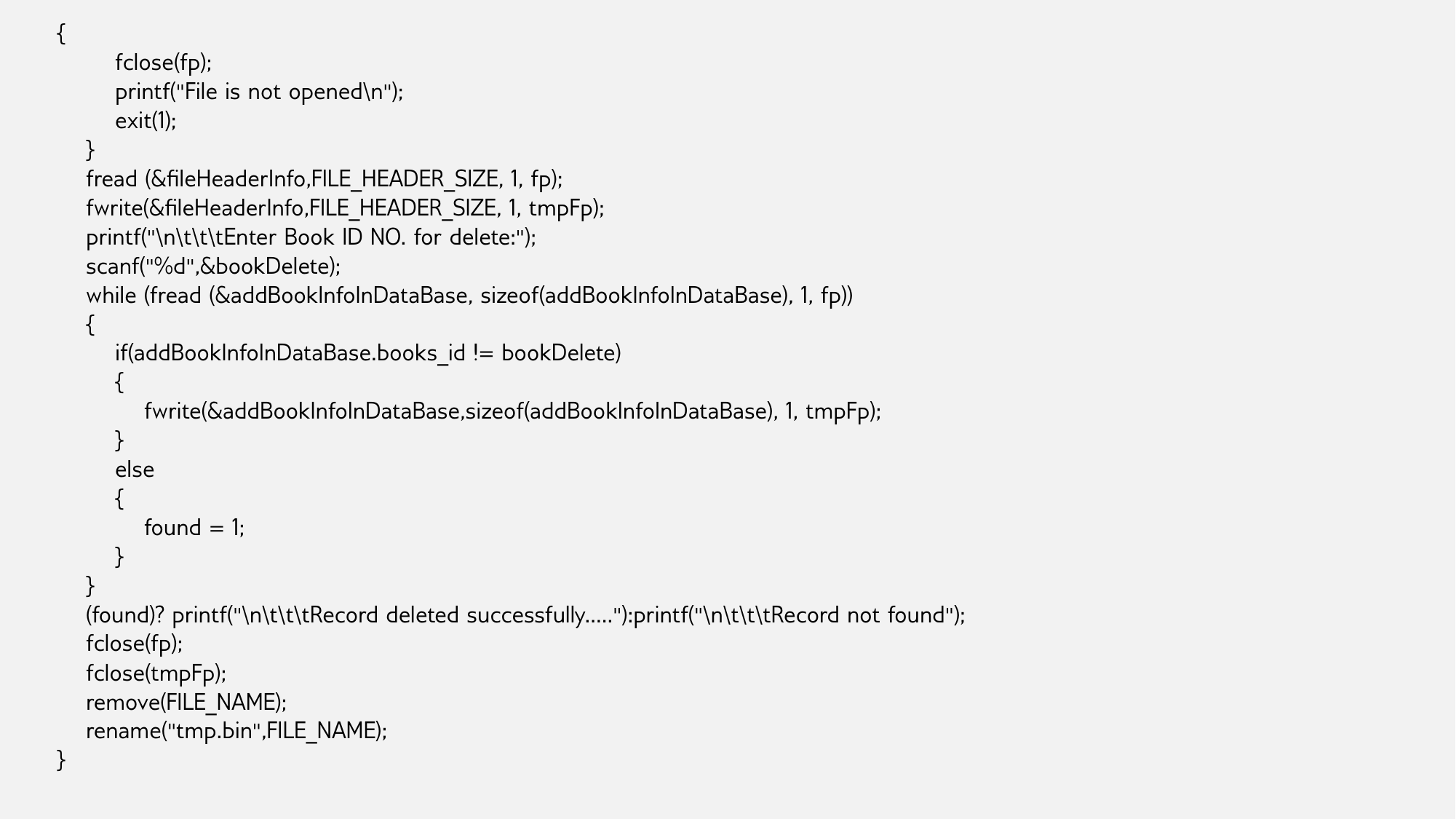

{
        fclose(fp);
        printf("File is not opened\n");
        exit(1);
    }
    fread (&fileHeaderInfo,FILE_HEADER_SIZE, 1, fp);
    fwrite(&fileHeaderInfo,FILE_HEADER_SIZE, 1, tmpFp);
    printf("\n\t\t\tEnter Book ID NO. for delete:");
    scanf("%d",&bookDelete);
    while (fread (&addBookInfoInDataBase, sizeof(addBookInfoInDataBase), 1, fp))
    {
        if(addBookInfoInDataBase.books_id != bookDelete)
        {
            fwrite(&addBookInfoInDataBase,sizeof(addBookInfoInDataBase), 1, tmpFp);
        }
        else
        {
            found = 1;
        }
    }
    (found)? printf("\n\t\t\tRecord deleted successfully....."):printf("\n\t\t\tRecord not found");
    fclose(fp);
    fclose(tmpFp);
    remove(FILE_NAME);
    rename("tmp.bin",FILE_NAME);
}